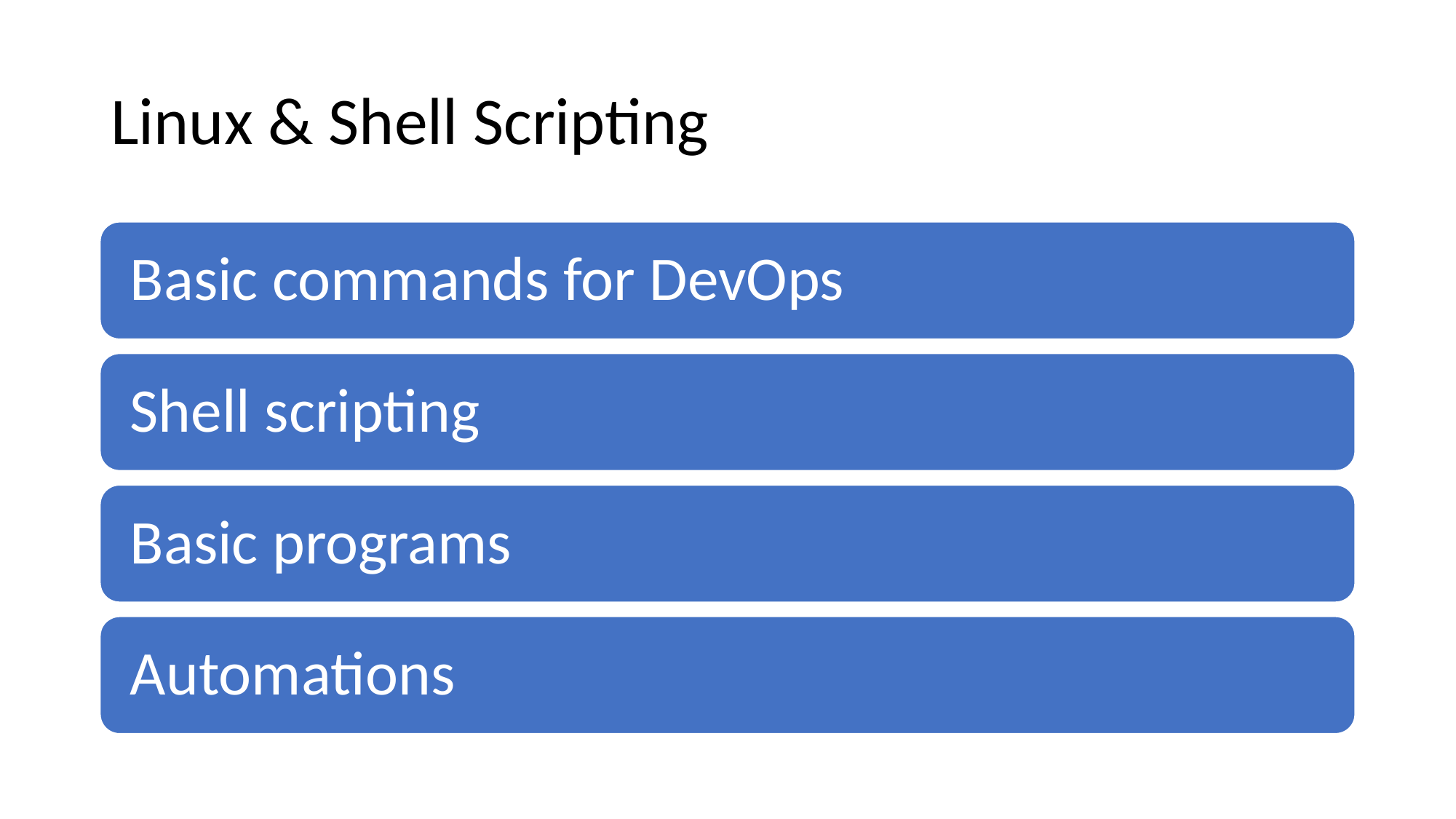

# Linux & Shell Scripting
Basic commands for DevOps
Shell scripting
Basic programs
Automations